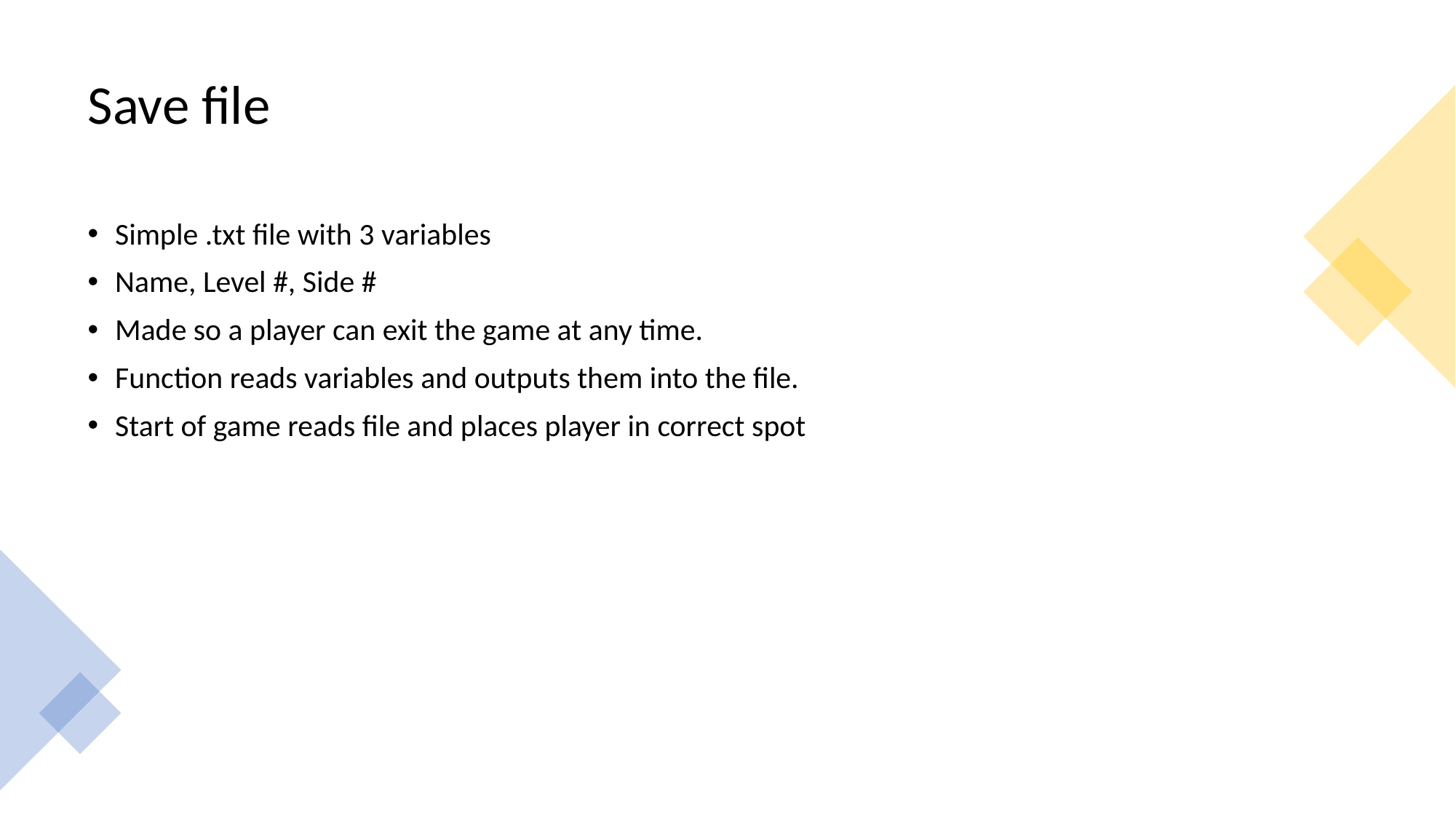

# Save file

Simple .txt file with 3 variables
Name, Level #, Side #
Made so a player can exit the game at any time.
Function reads variables and outputs them into the file.
Start of game reads file and places player in correct spot